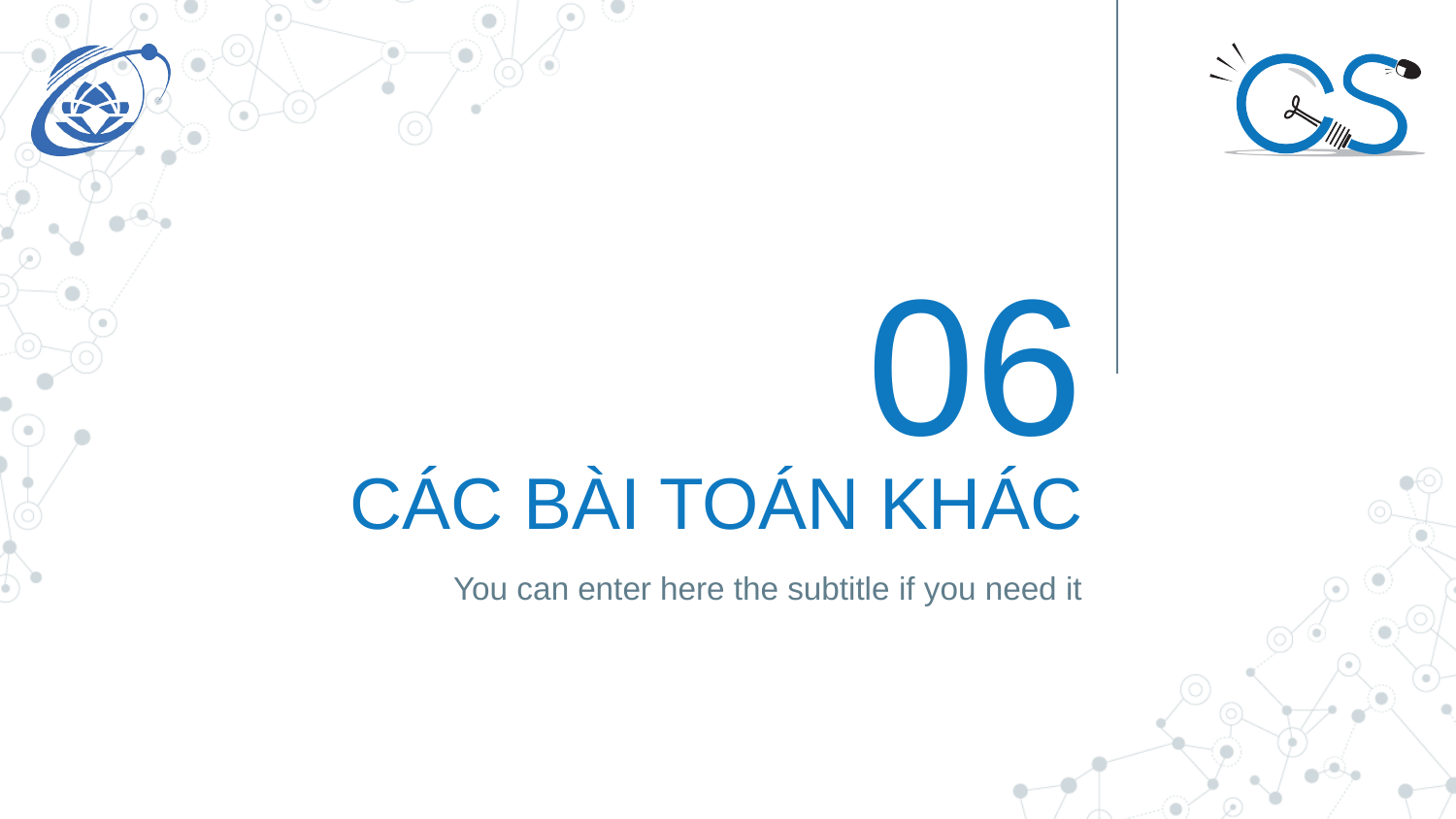

06
# CÁC BÀI TOÁN KHÁC
You can enter here the subtitle if you need it